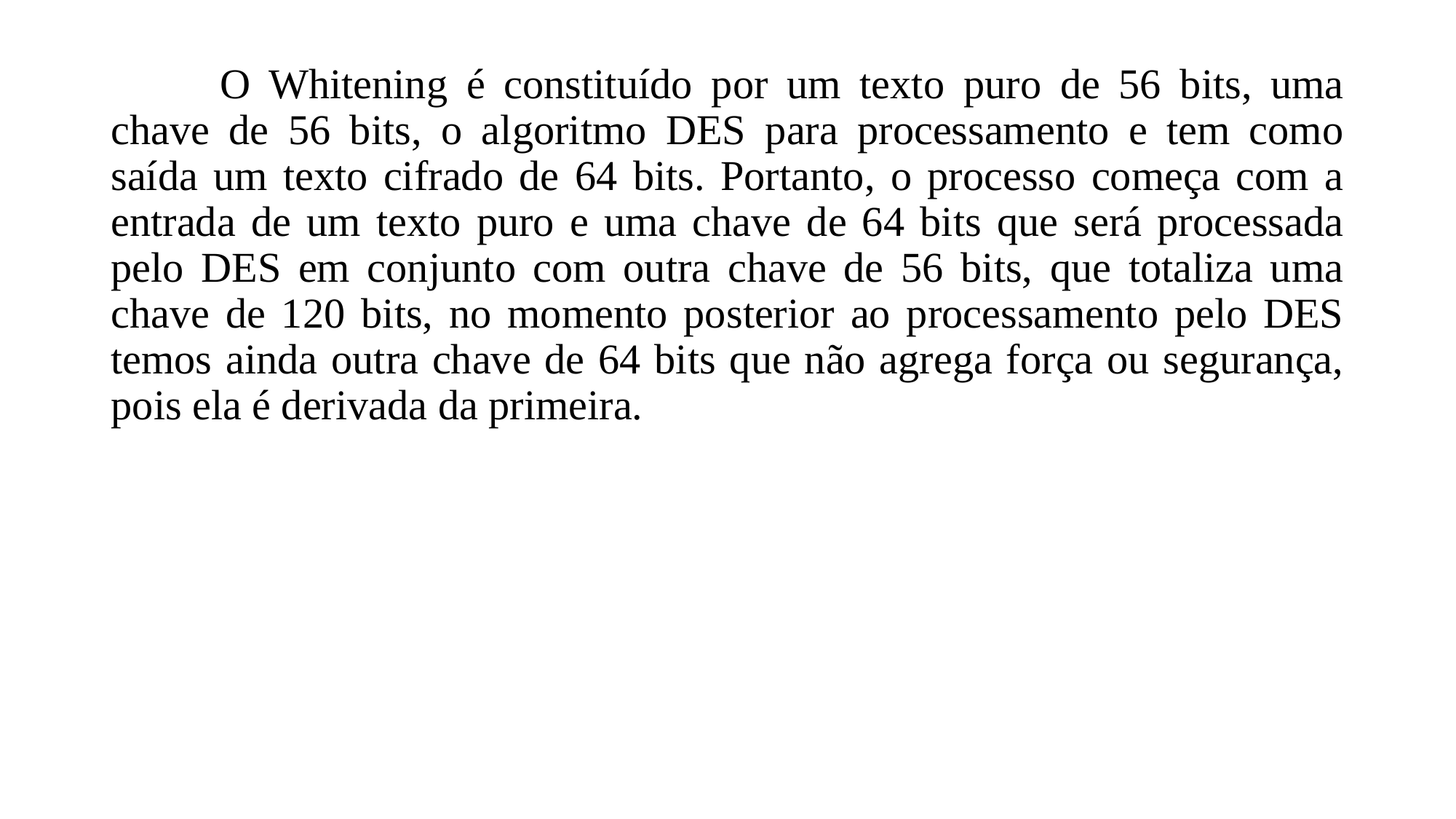

O Whitening é constituído por um texto puro de 56 bits, uma chave de 56 bits, o algoritmo DES para processamento e tem como saída um texto cifrado de 64 bits. Portanto, o processo começa com a entrada de um texto puro e uma chave de 64 bits que será processada pelo DES em conjunto com outra chave de 56 bits, que totaliza uma chave de 120 bits, no momento posterior ao processamento pelo DES temos ainda outra chave de 64 bits que não agrega força ou segurança, pois ela é derivada da primeira.